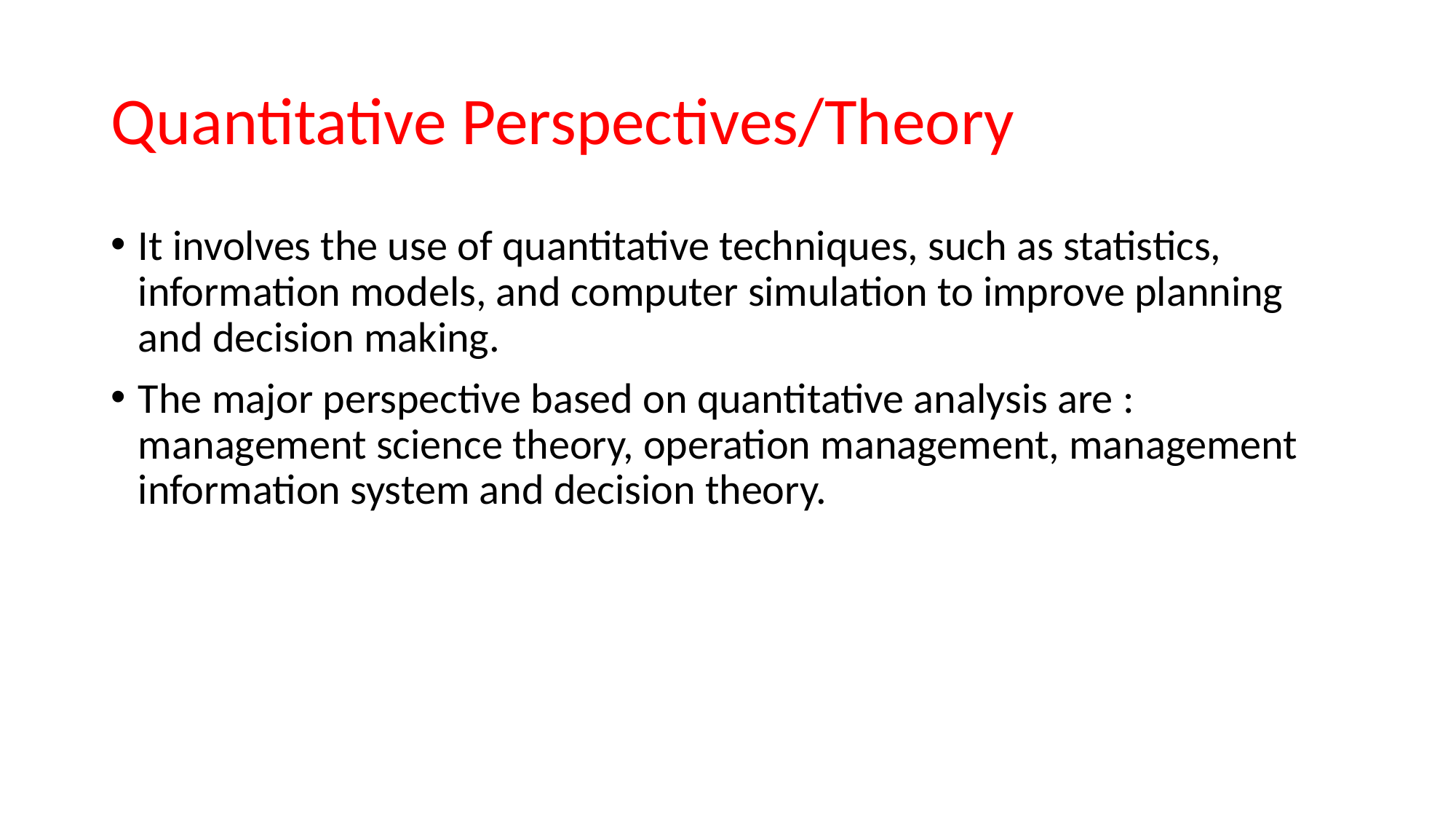

# Quantitative Perspectives/Theory
It involves the use of quantitative techniques, such as statistics, information models, and computer simulation to improve planning and decision making.
The major perspective based on quantitative analysis are : management science theory, operation management, management information system and decision theory.